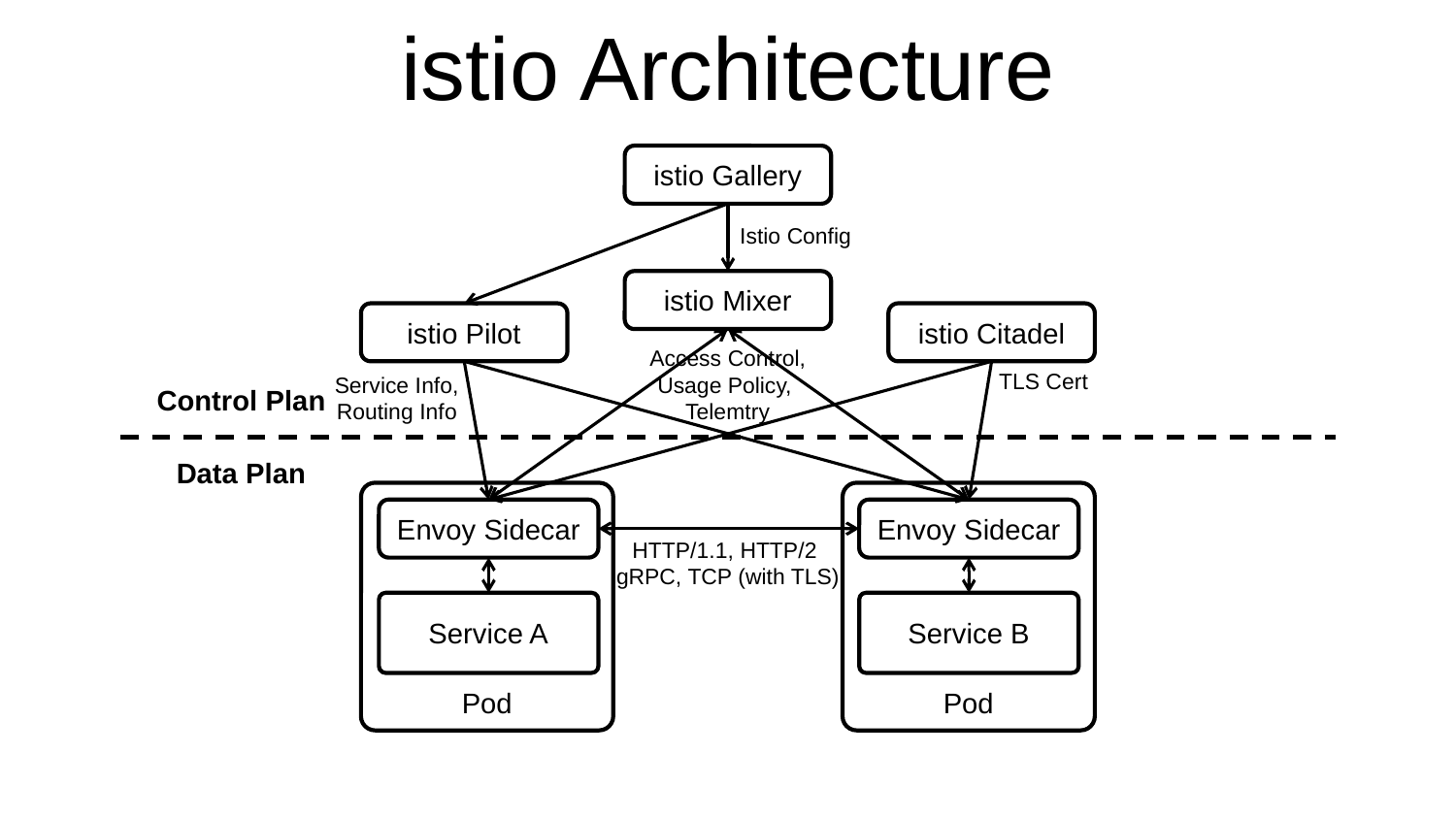

# istio Architecture
istio Gallery
Istio Config
istio Mixer
istio Pilot
istio Citadel
Access Control,
Usage Policy,
Telemtry
TLS Cert
Service Info,
Routing Info
Control Plan
Data Plan
Pod
Pod
Envoy Sidecar
Envoy Sidecar
HTTP/1.1, HTTP/2
gRPC, TCP (with TLS)
Service A
Service B